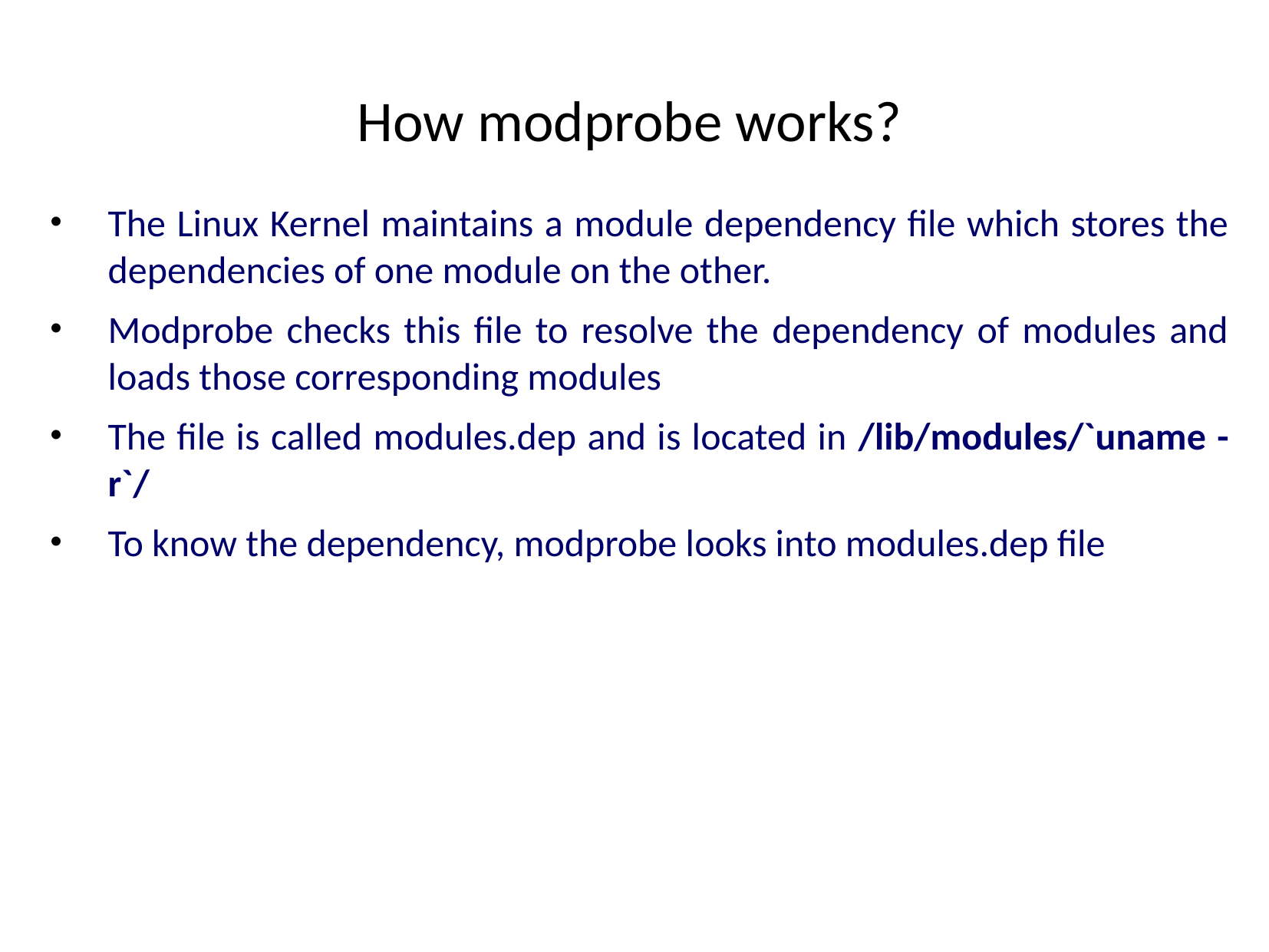

# How modprobe works?
The Linux Kernel maintains a module dependency file which stores the dependencies of one module on the other.
Modprobe checks this file to resolve the dependency of modules and loads those corresponding modules
The file is called modules.dep and is located in /lib/modules/`uname -r`/
To know the dependency, modprobe looks into modules.dep file